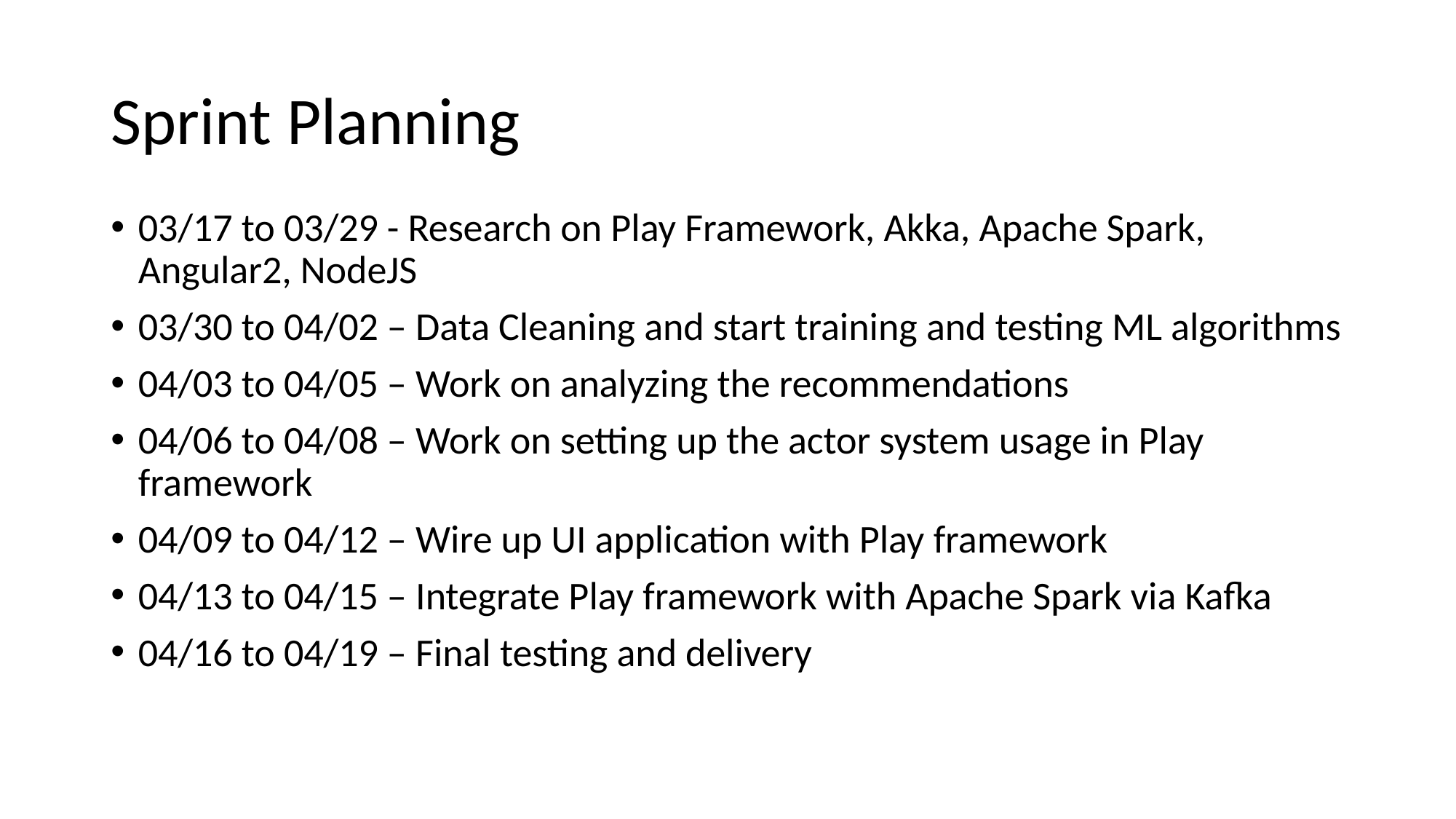

# Sprint Planning
03/17 to 03/29 - Research on Play Framework, Akka, Apache Spark, Angular2, NodeJS
03/30 to 04/02 – Data Cleaning and start training and testing ML algorithms
04/03 to 04/05 – Work on analyzing the recommendations
04/06 to 04/08 – Work on setting up the actor system usage in Play framework
04/09 to 04/12 – Wire up UI application with Play framework
04/13 to 04/15 – Integrate Play framework with Apache Spark via Kafka
04/16 to 04/19 – Final testing and delivery